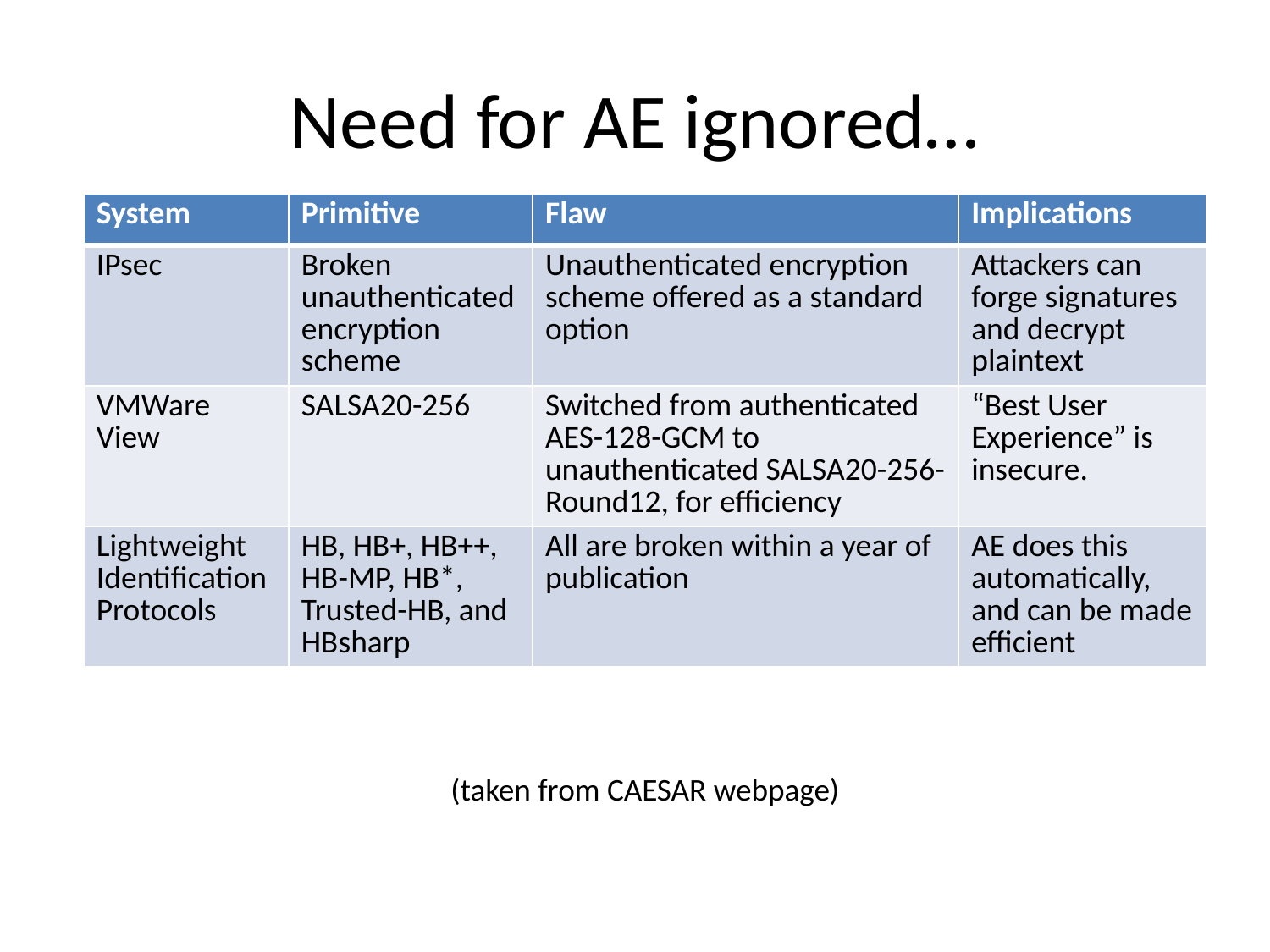

# Need for AE ignored…
| System | Primitive | Flaw | Implications |
| --- | --- | --- | --- |
| IPsec | Broken unauthenticated encryption scheme | Unauthenticated encryption scheme offered as a standard option | Attackers can forge signatures and decrypt plaintext |
| VMWare View | SALSA20-256 | Switched from authenticated AES-128-GCM to unauthenticated SALSA20-256-Round12, for efficiency | “Best User Experience” is insecure. |
| Lightweight Identification Protocols | HB, HB+, HB++, HB-MP, HB\*, Trusted-HB, and HBsharp | All are broken within a year of publication | AE does this automatically, and can be made efficient |
(taken from CAESAR webpage)